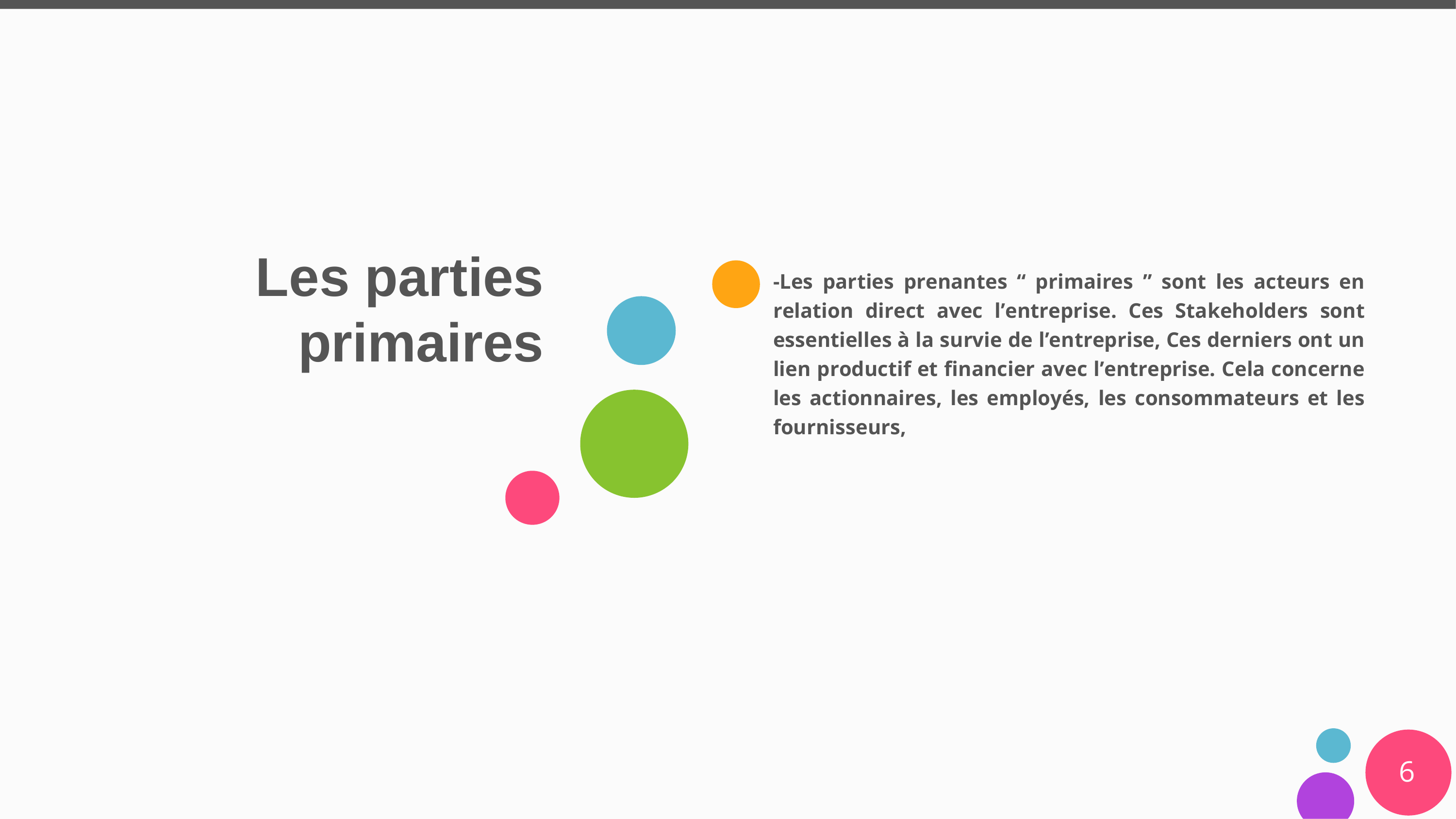

# Les parties primaires
-Les parties prenantes “ primaires ” sont les acteurs en relation direct avec l’entreprise. Ces Stakeholders sont essentielles à la survie de l’entreprise, Ces derniers ont un lien productif et financier avec l’entreprise. Cela concerne les actionnaires, les employés, les consommateurs et les fournisseurs,
6